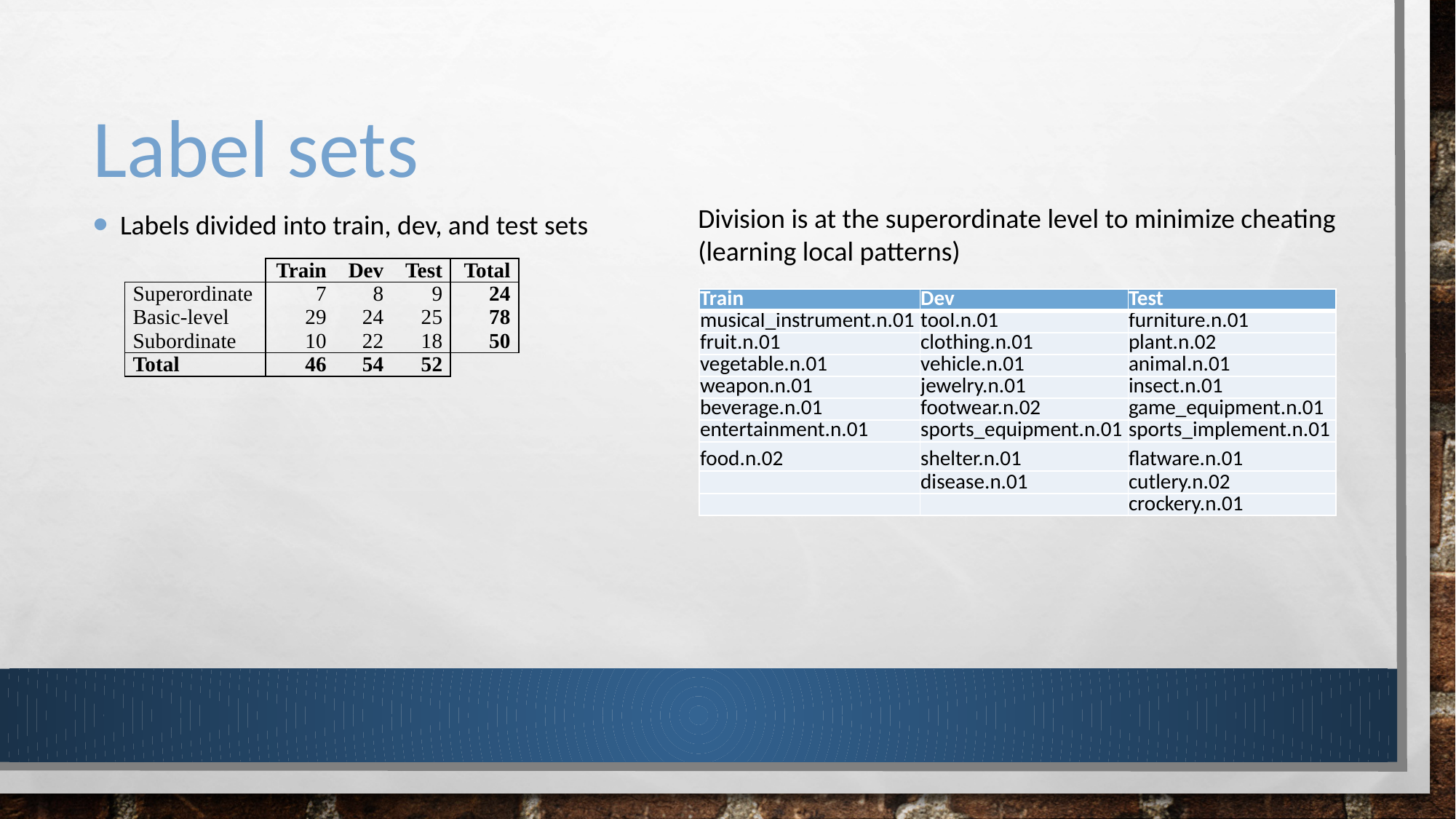

# Label sets
Labels divided into train, dev, and test sets

Division is at the superordinate level to minimize cheating (learning local patterns)
|  | Train | Dev | Test | Total |
| --- | --- | --- | --- | --- |
| Superordinate | 7 | 8 | 9 | 24 |
| Basic-level | 29 | 24 | 25 | 78 |
| Subordinate | 10 | 22 | 18 | 50 |
| Total | 46 | 54 | 52 |  |
| Train | Dev | Test |
| --- | --- | --- |
| musical\_instrument.n.01 | tool.n.01 | furniture.n.01 |
| fruit.n.01 | clothing.n.01 | plant.n.02 |
| vegetable.n.01 | vehicle.n.01 | animal.n.01 |
| weapon.n.01 | jewelry.n.01 | insect.n.01 |
| beverage.n.01 | footwear.n.02 | game\_equipment.n.01 |
| entertainment.n.01 | sports\_equipment.n.01 | sports\_implement.n.01 |
| food.n.02 | shelter.n.01 | flatware.n.01 |
|  | disease.n.01 | cutlery.n.02 |
|  |  | crockery.n.01 |